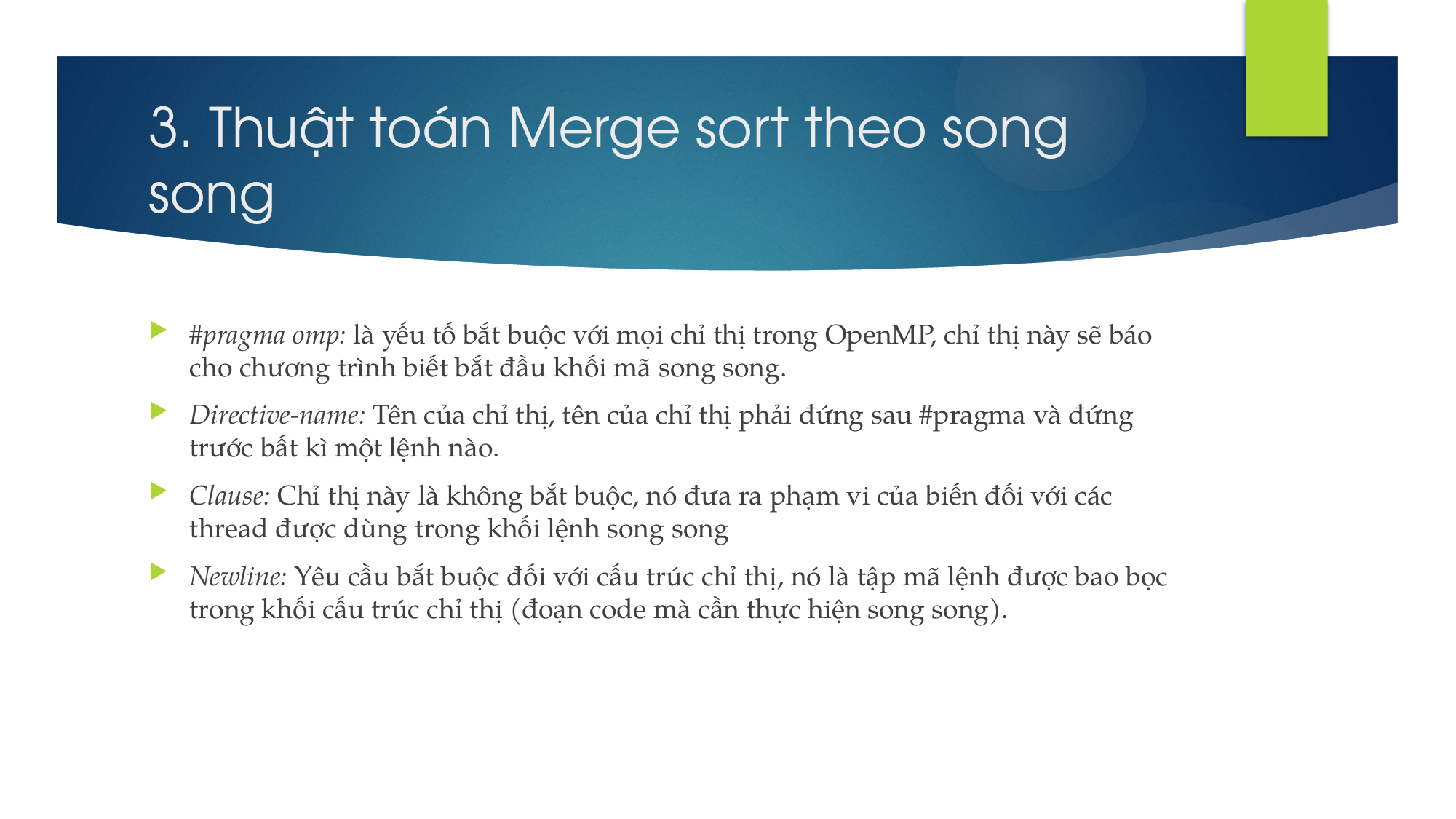

# 3. Thuật toán Merge sort theo song song
#pragma omp: là yếu tố bắt buộc với mọi chỉ thị trong OpenMP, chỉ thị này sẽ báo cho chương trình biết bắt đầu khối mã song song.
Directive-name: Tên của chỉ thị, tên của chỉ thị phải đứng sau #pragma và đứng trước bất kì một lệnh nào.
Clause: Chỉ thị này là không bắt buộc, nó đưa ra phạm vi của biến đối với các thread được dùng trong khối lệnh song song
Newline: Yêu cầu bắt buộc đối với cấu trúc chỉ thị, nó là tập mã lệnh được bao bọc trong khối cấu trúc chỉ thị (đoạn code mà cần thực hiện song song).